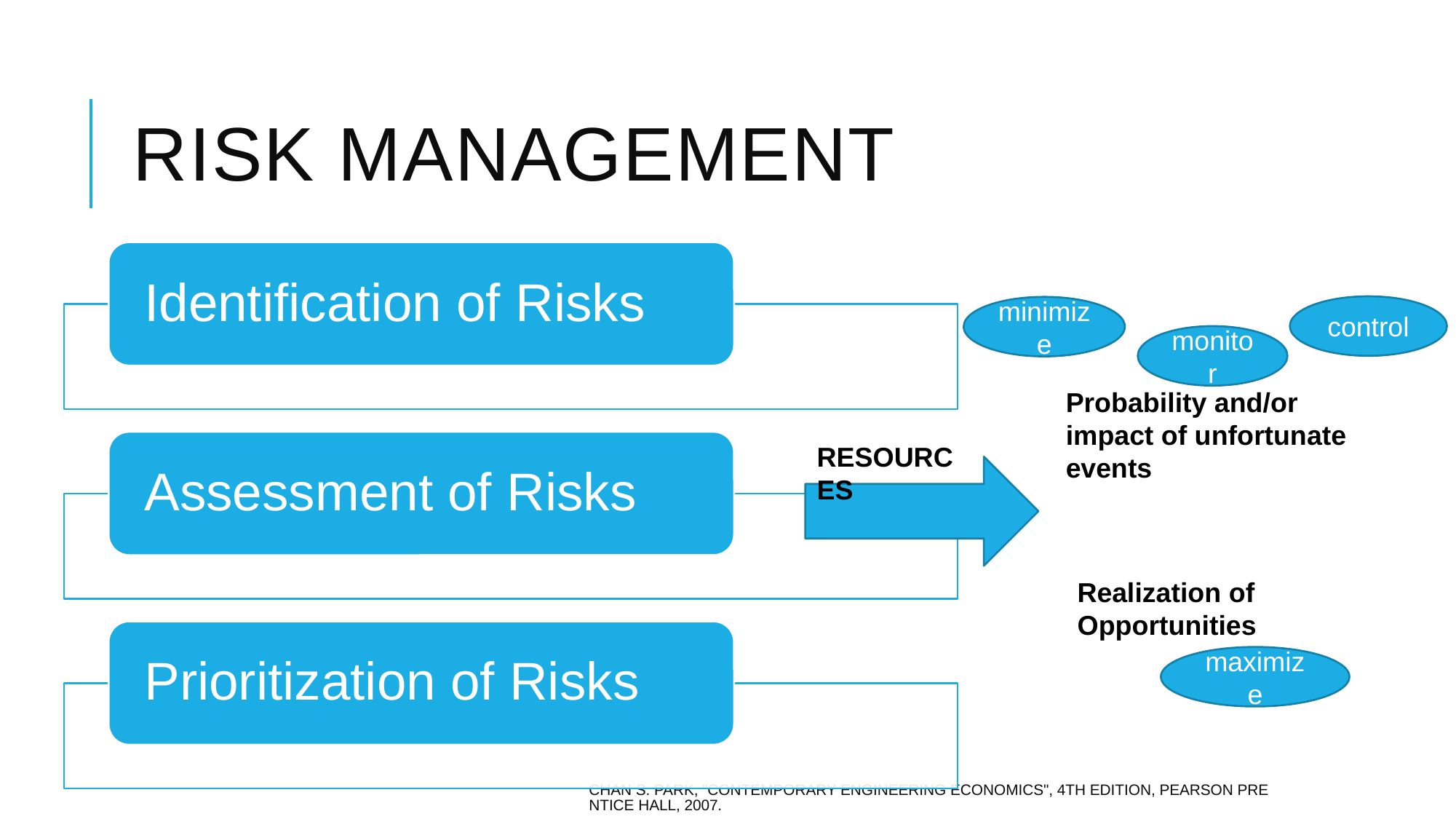

# Risk Management
Identification of Risks
Assessment of Risks
Prioritization of Risks
control
minimize
monitor
Probability and/or impact of unfortunate events
RESOURCES

Realization of Opportunities
maximize
Chan S. Park, "Contemporary Engineering Economics", 4th Edition, Pearson Prentice Hall, 2007.